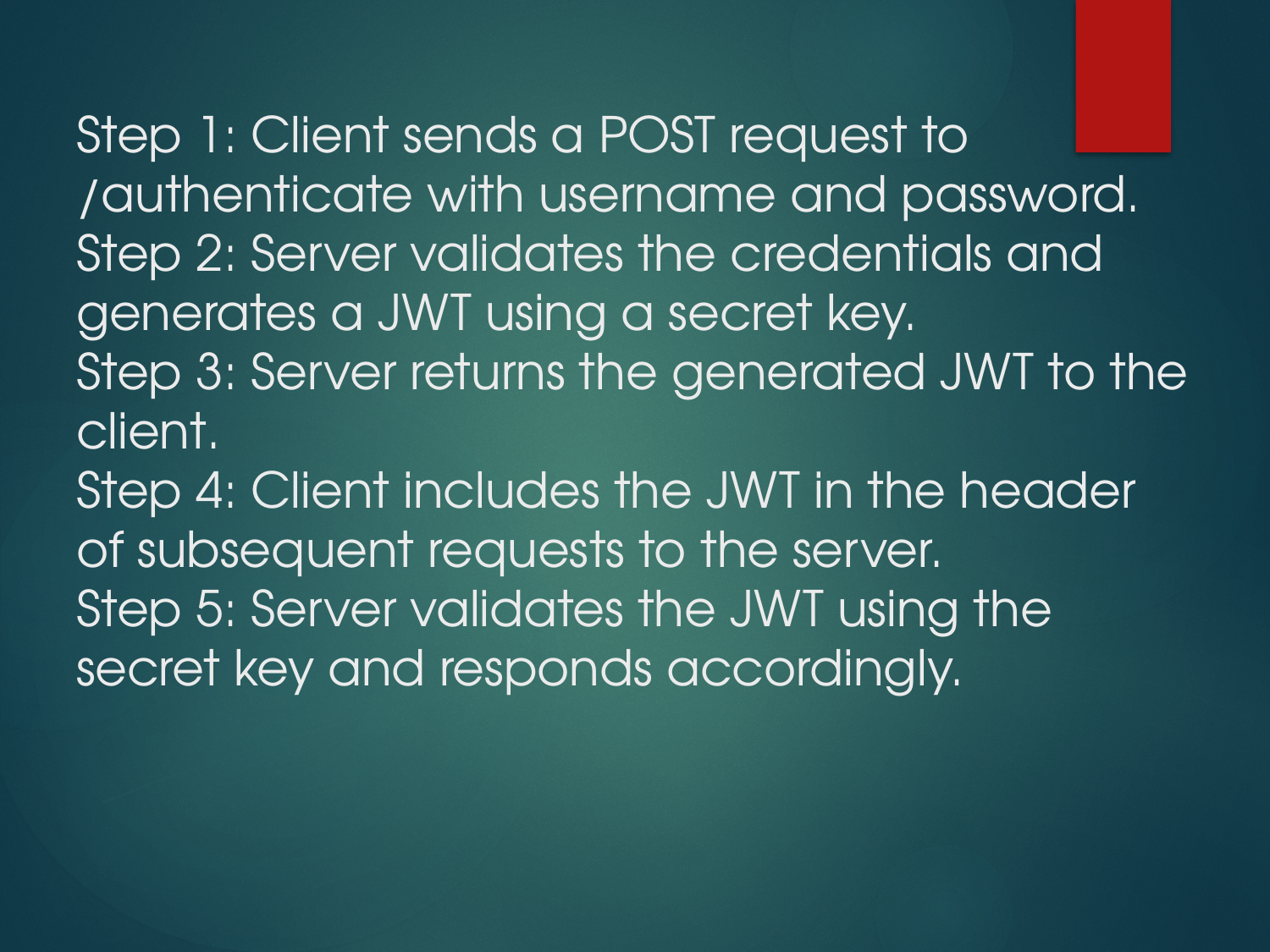

# Step 1: Client sends a POST request to /authenticate with username and password. Step 2: Server validates the credentials and generates a JWT using a secret key. Step 3: Server returns the generated JWT to the client. Step 4: Client includes the JWT in the header of subsequent requests to the server. Step 5: Server validates the JWT using the secret key and responds accordingly.